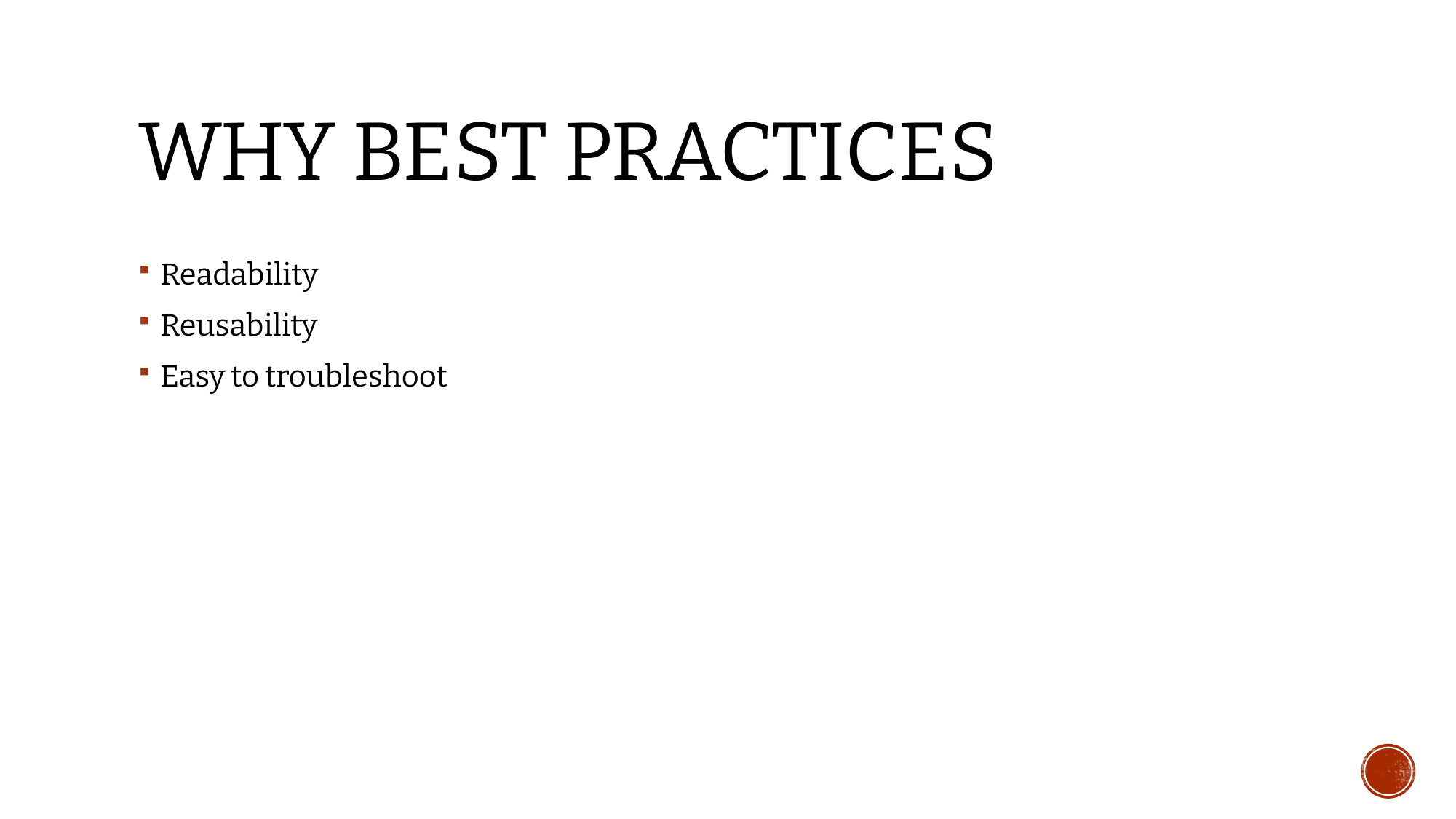

# Why Best Practices
Readability
Reusability
Easy to troubleshoot